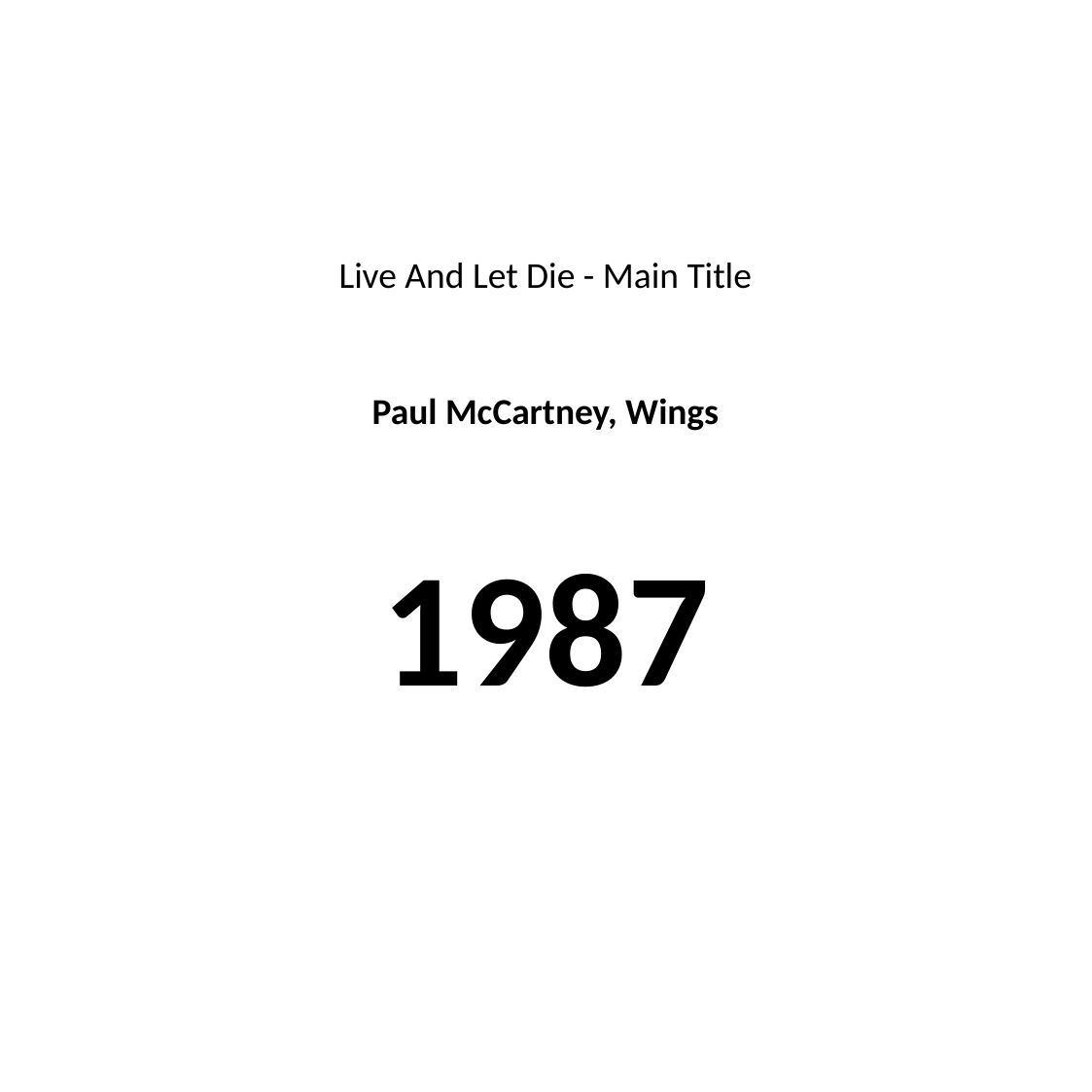

#

Live And Let Die - Main Title

Paul McCartney, Wings

1987